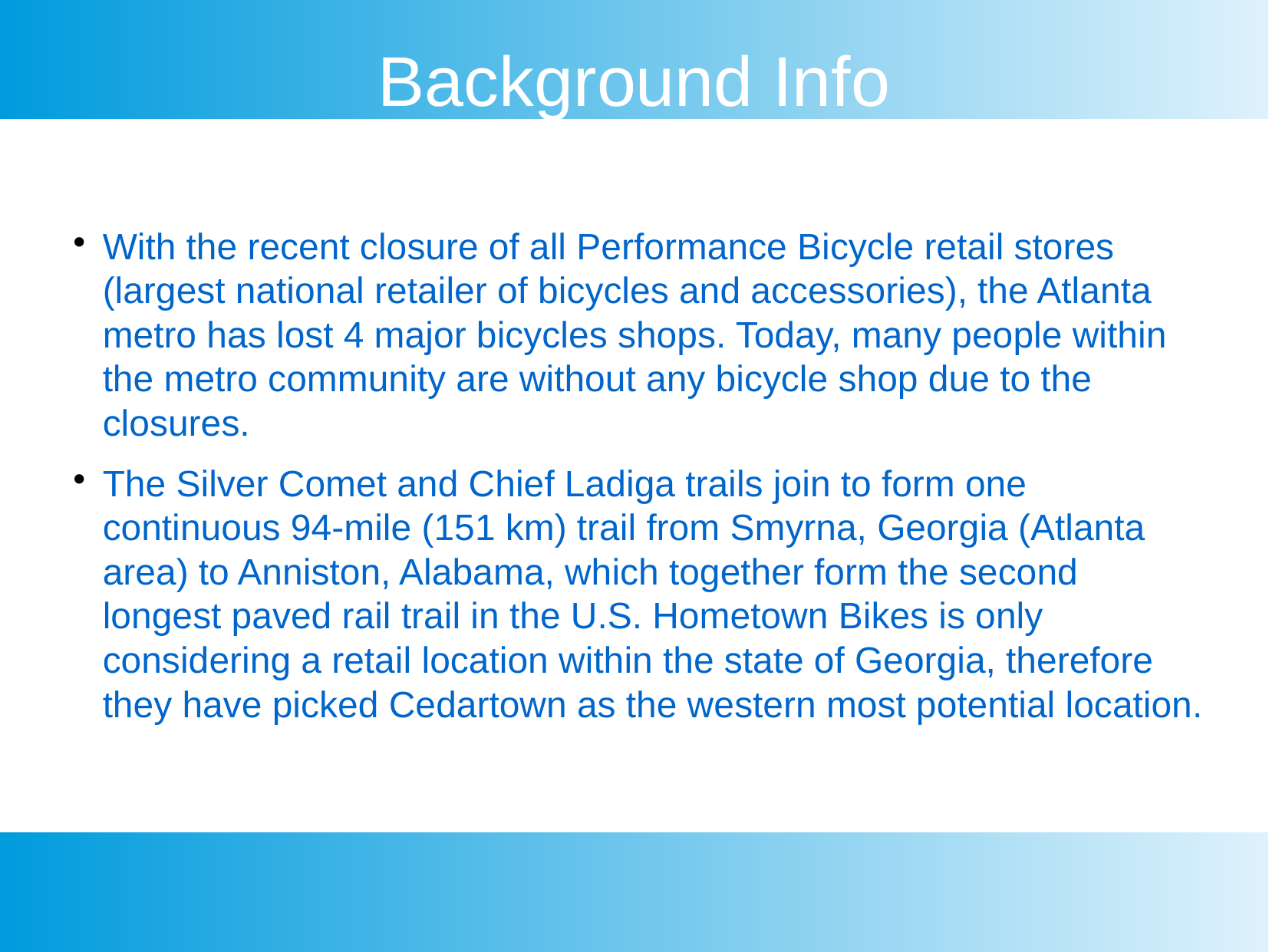

Background Info
With the recent closure of all Performance Bicycle retail stores (largest national retailer of bicycles and accessories), the Atlanta metro has lost 4 major bicycles shops. Today, many people within the metro community are without any bicycle shop due to the closures.
The Silver Comet and Chief Ladiga trails join to form one continuous 94-mile (151 km) trail from Smyrna, Georgia (Atlanta area) to Anniston, Alabama, which together form the second longest paved rail trail in the U.S. Hometown Bikes is only considering a retail location within the state of Georgia, therefore they have picked Cedartown as the western most potential location.